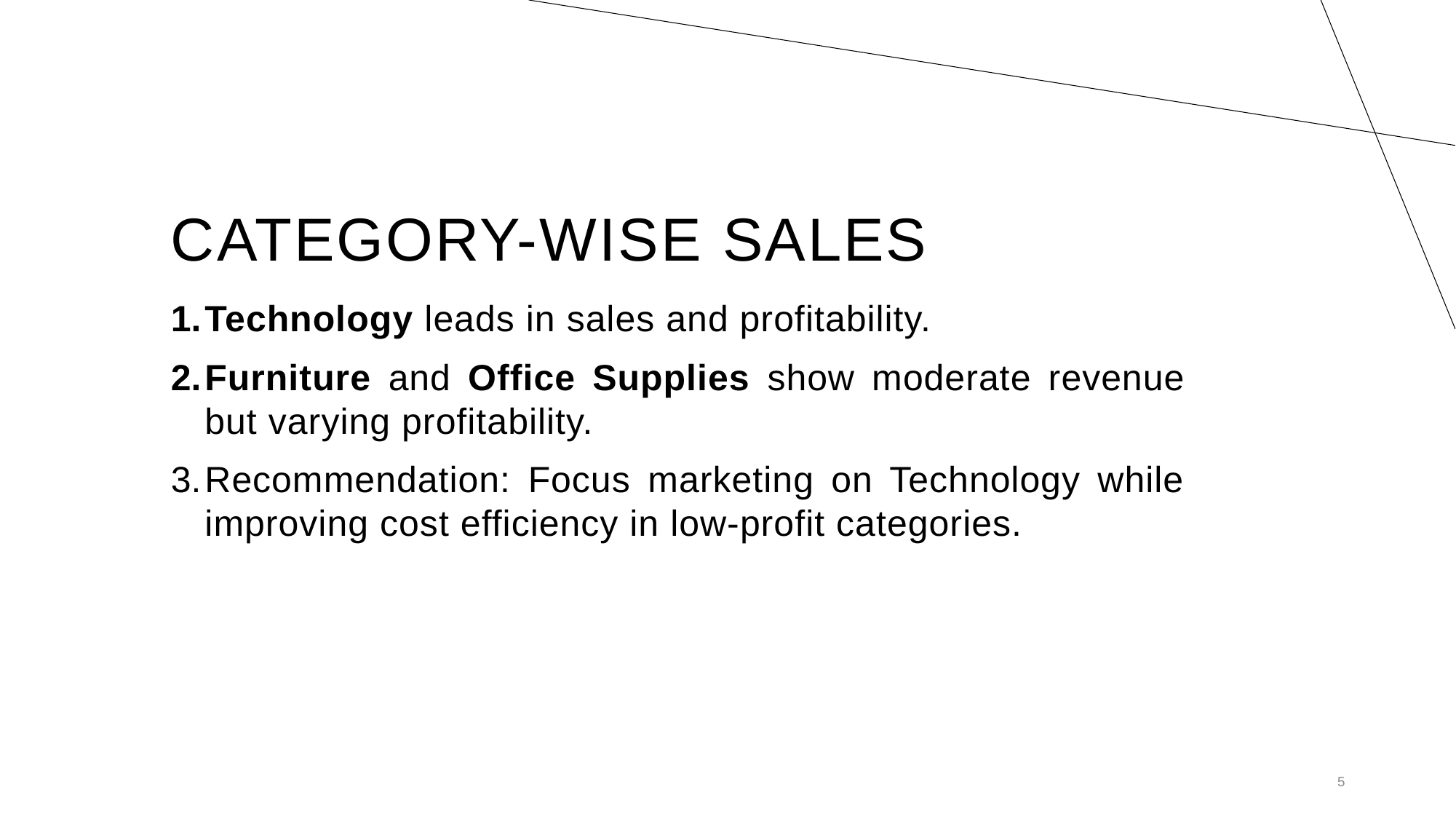

# Category-wise Sales
Technology leads in sales and profitability.
Furniture and Office Supplies show moderate revenue but varying profitability.
Recommendation: Focus marketing on Technology while improving cost efficiency in low-profit categories.
5